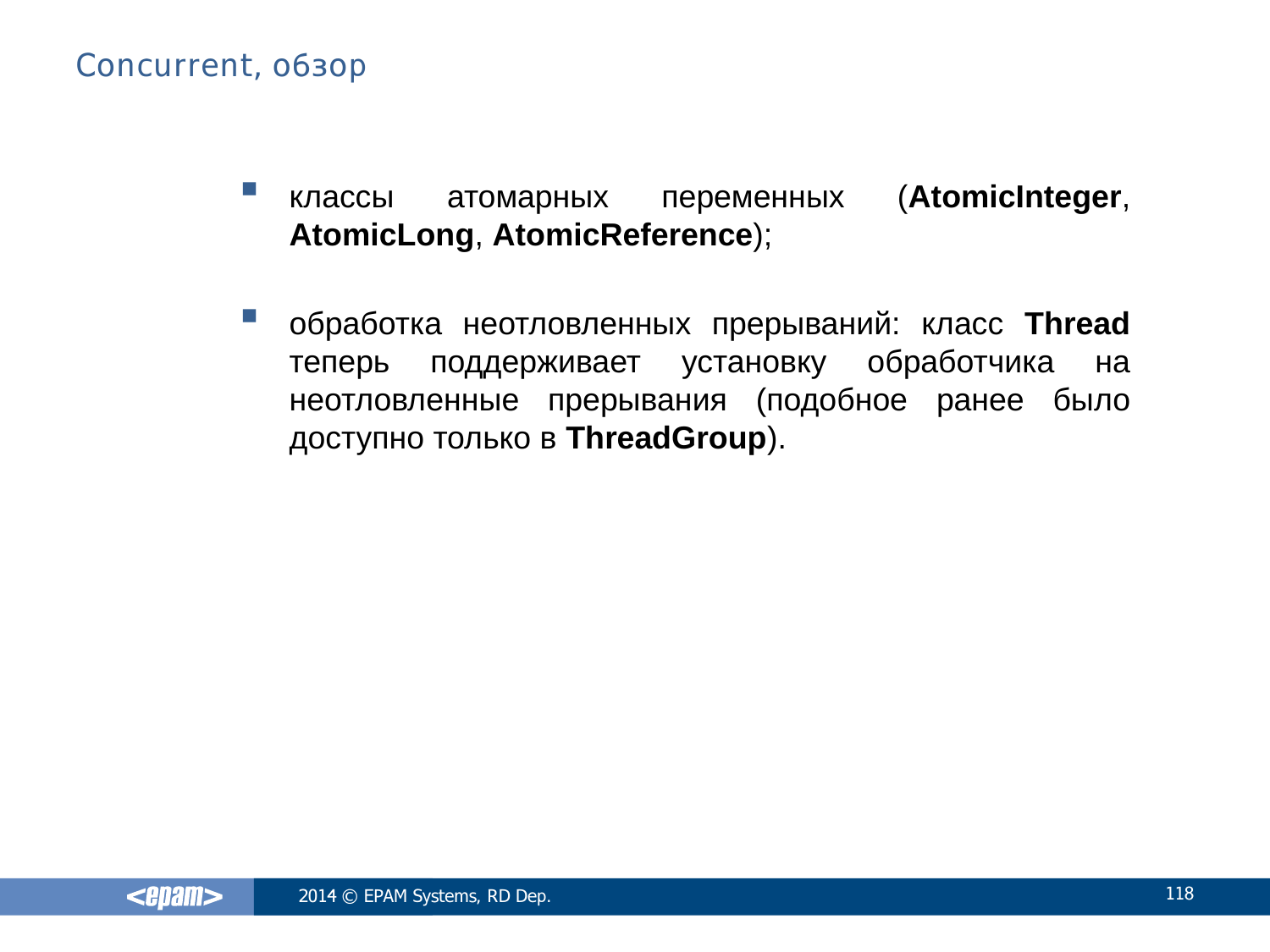

# Сoncurrent, обзор
классы атомарных переменных (AtomicInteger, AtomicLong, AtomicReference);

обработка неотловленных прерываний: класс Thread теперь поддерживает установку обработчика на неотловленные прерывания (подобное ранее было доступно только в ThreadGroup).

118
2014 © EPAM Systems, RD Dep.